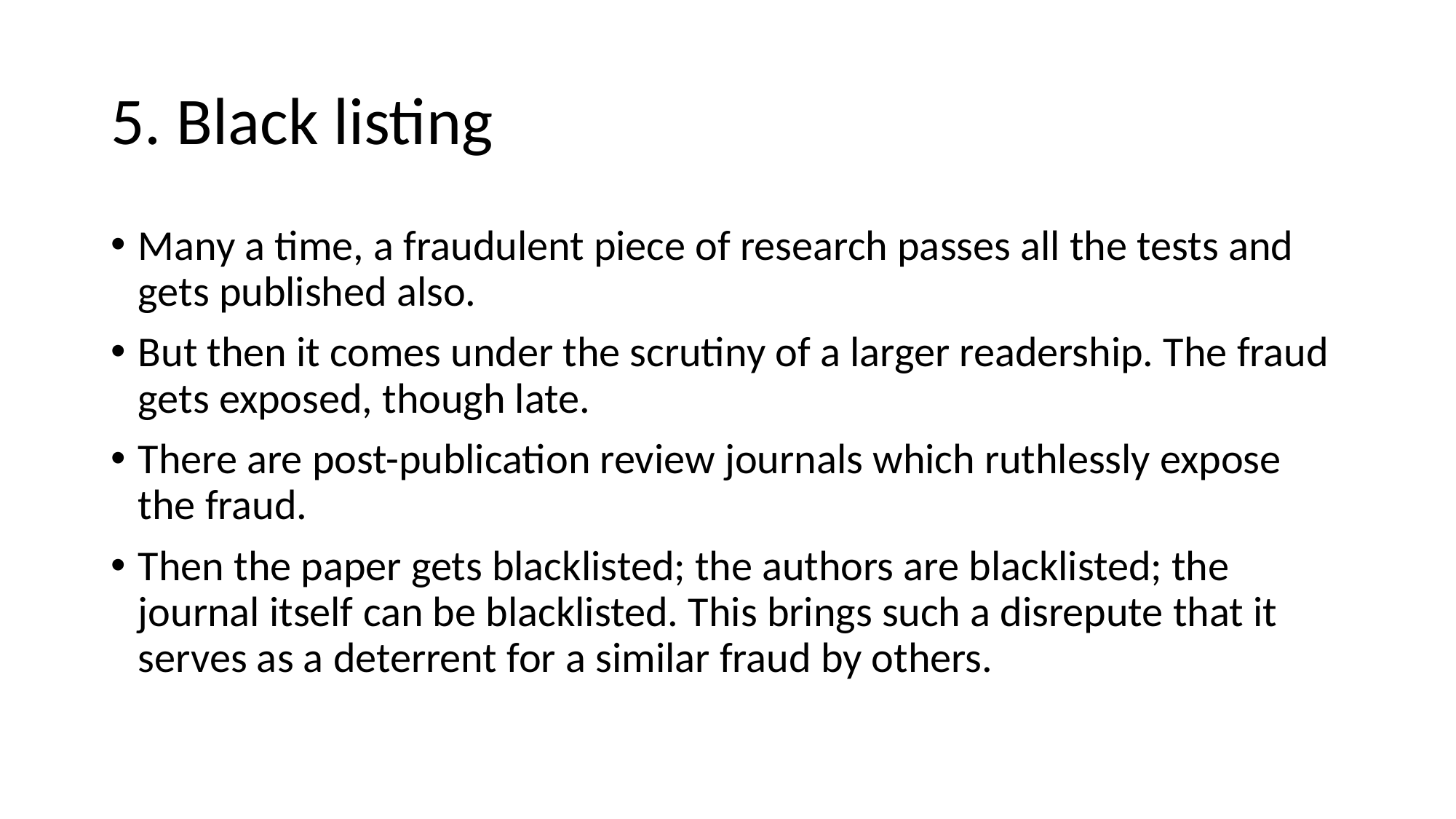

# 5. Black listing
Many a time, a fraudulent piece of research passes all the tests and gets published also.
But then it comes under the scrutiny of a larger readership. The fraud gets exposed, though late.
There are post-publication review journals which ruthlessly expose the fraud.
Then the paper gets blacklisted; the authors are blacklisted; the journal itself can be blacklisted. This brings such a disrepute that it serves as a deterrent for a similar fraud by others.